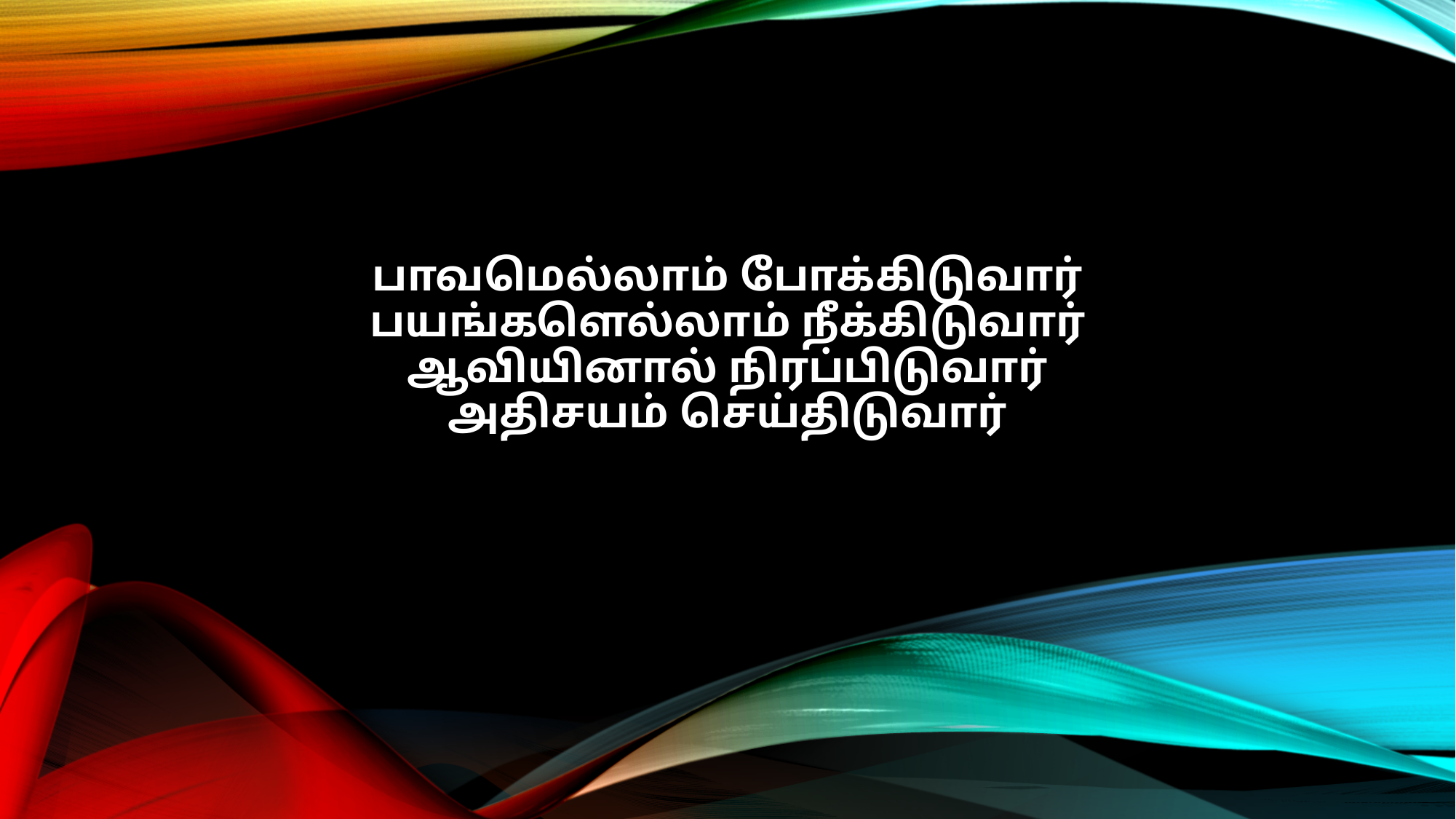

பாவமெல்லாம் போக்கிடுவார்
பயங்களெல்லாம் நீக்கிடுவார்
ஆவியினால் நிரப்பிடுவார்
அதிசயம் செய்திடுவார்